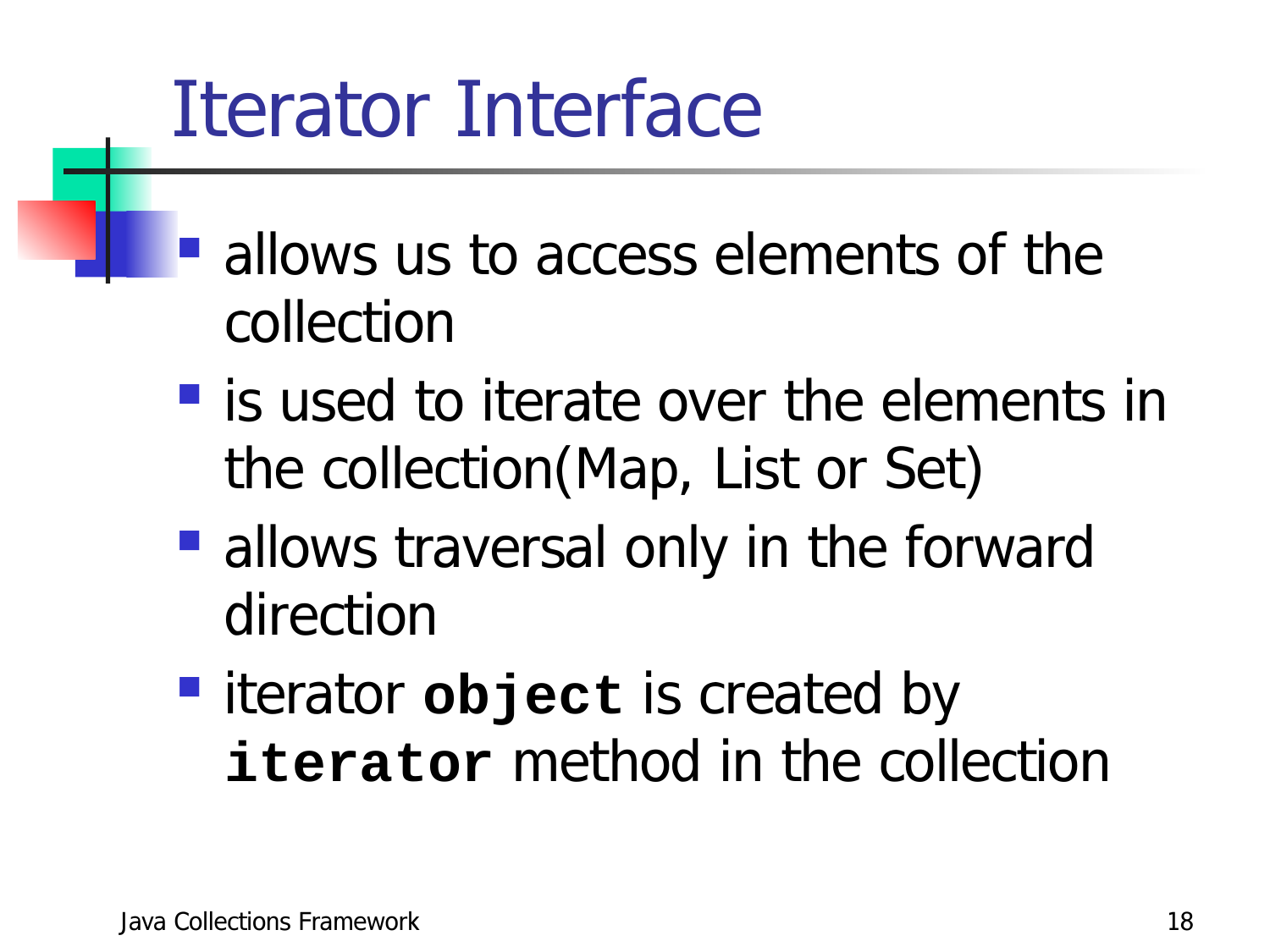

# Iterator Interface
allows us to access elements of the collection
is used to iterate over the elements in the collection(Map, List or Set)
allows traversal only in the forward direction
iterator object is created by iterator method in the collection

Java Collections Framework
18